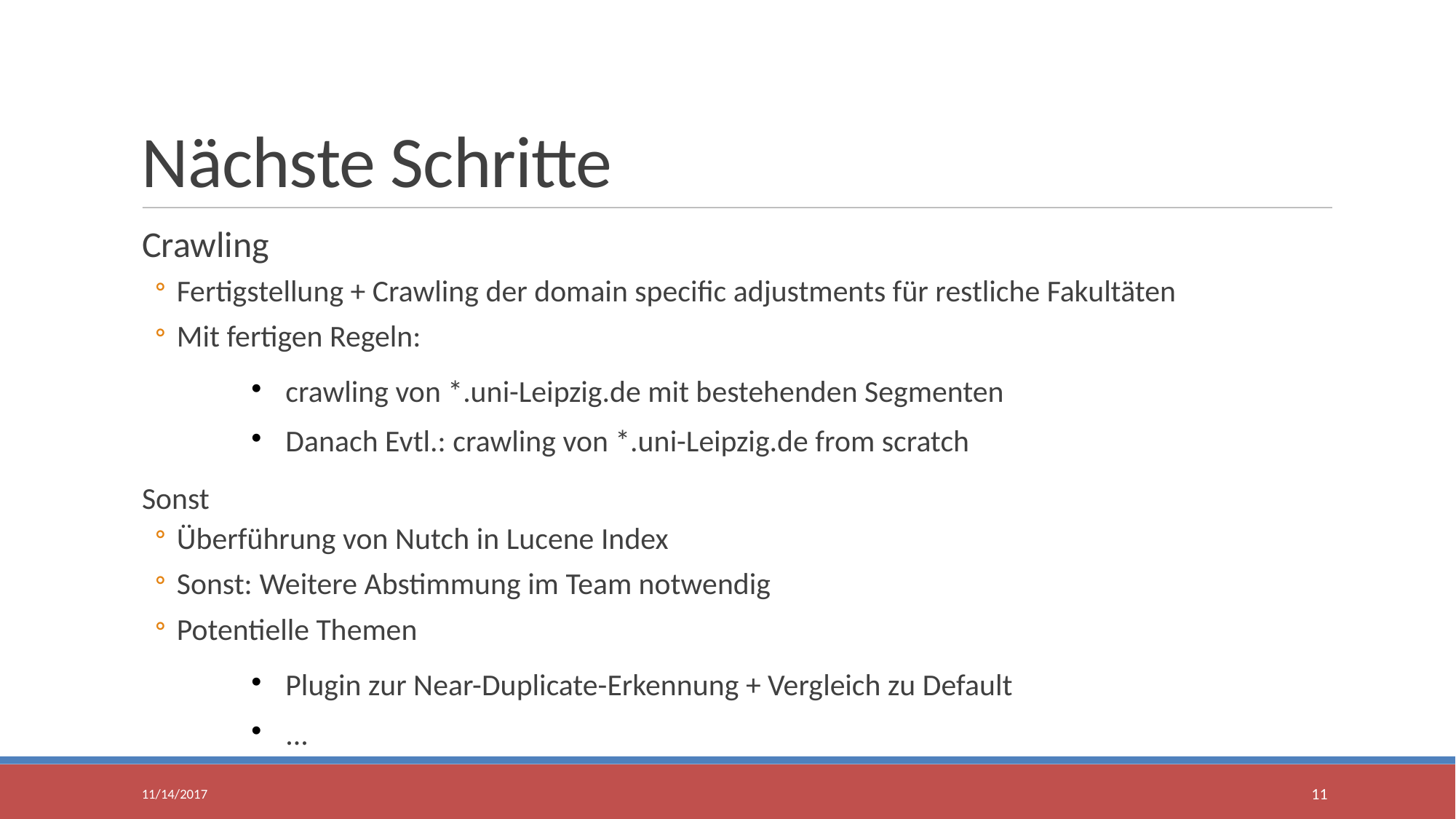

Nächste Schritte
Crawling
Fertigstellung + Crawling der domain specific adjustments für restliche Fakultäten
Mit fertigen Regeln:
crawling von *.uni-Leipzig.de mit bestehenden Segmenten
Danach Evtl.: crawling von *.uni-Leipzig.de from scratch
Sonst
Überführung von Nutch in Lucene Index
Sonst: Weitere Abstimmung im Team notwendig
Potentielle Themen
Plugin zur Near-Duplicate-Erkennung + Vergleich zu Default
...
11/14/2017
11